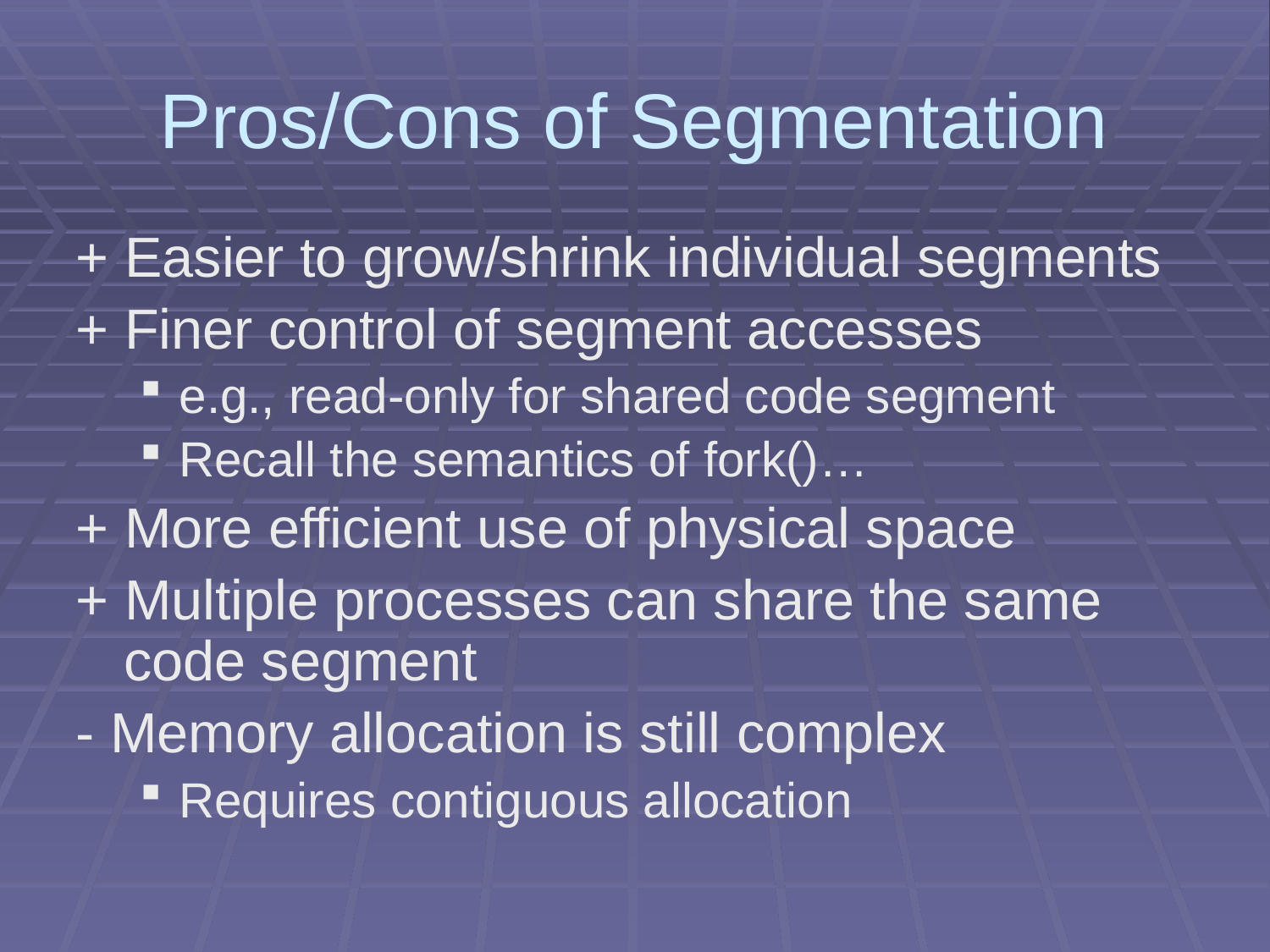

# Pros/Cons of Segmentation
+ Easier to grow/shrink individual segments
+ Finer control of segment accesses
e.g., read-only for shared code segment
Recall the semantics of fork()…
+ More efficient use of physical space
+ Multiple processes can share the same code segment
- Memory allocation is still complex
Requires contiguous allocation